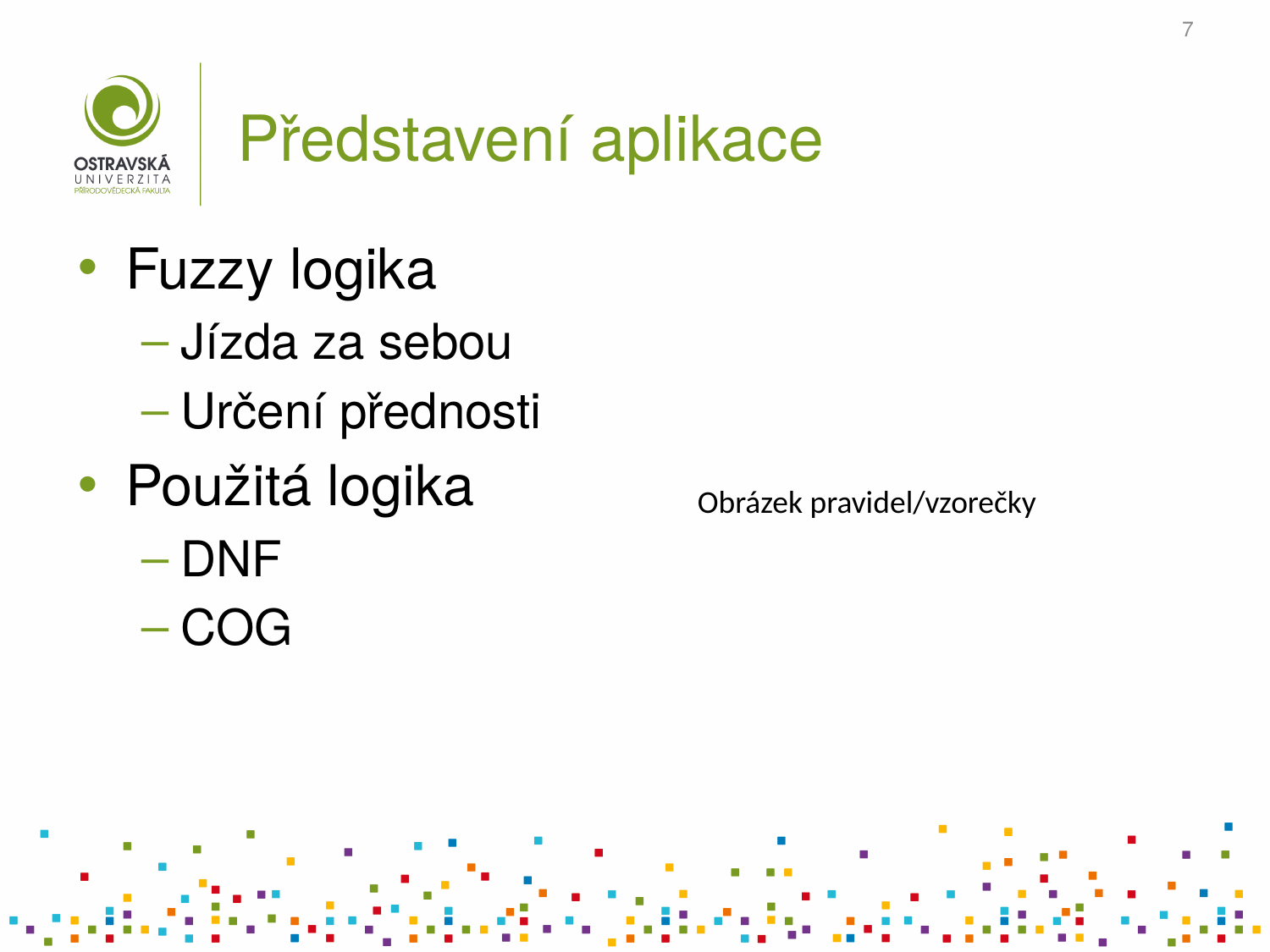

7
# Představení aplikace
Fuzzy logika
Jízda za sebou
Určení přednosti
Použitá logika
DNF
COG
Obrázek pravidel/vzorečky